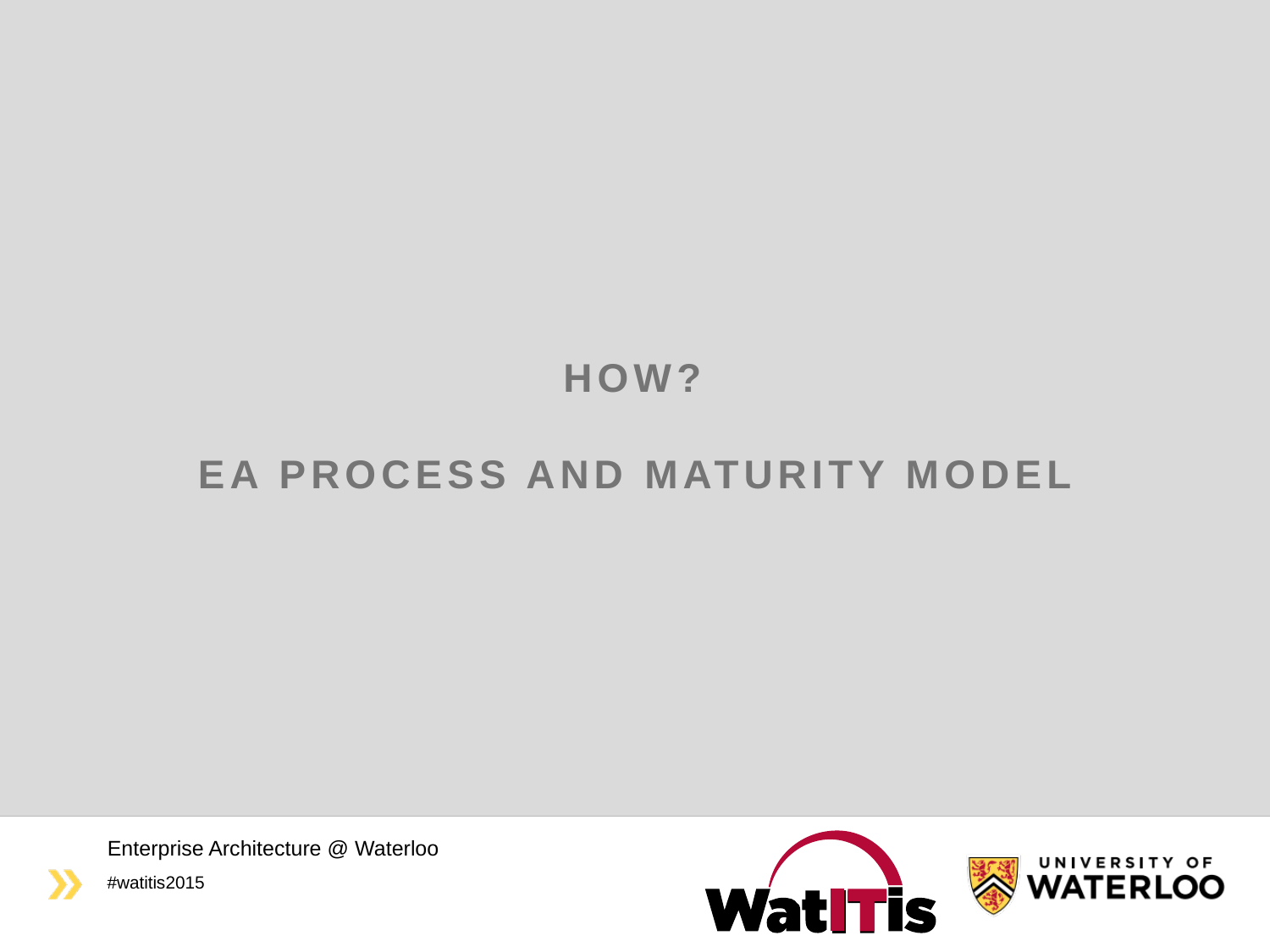

# HOW? EA Process and Maturity Model
Enterprise Architecture @ Waterloo